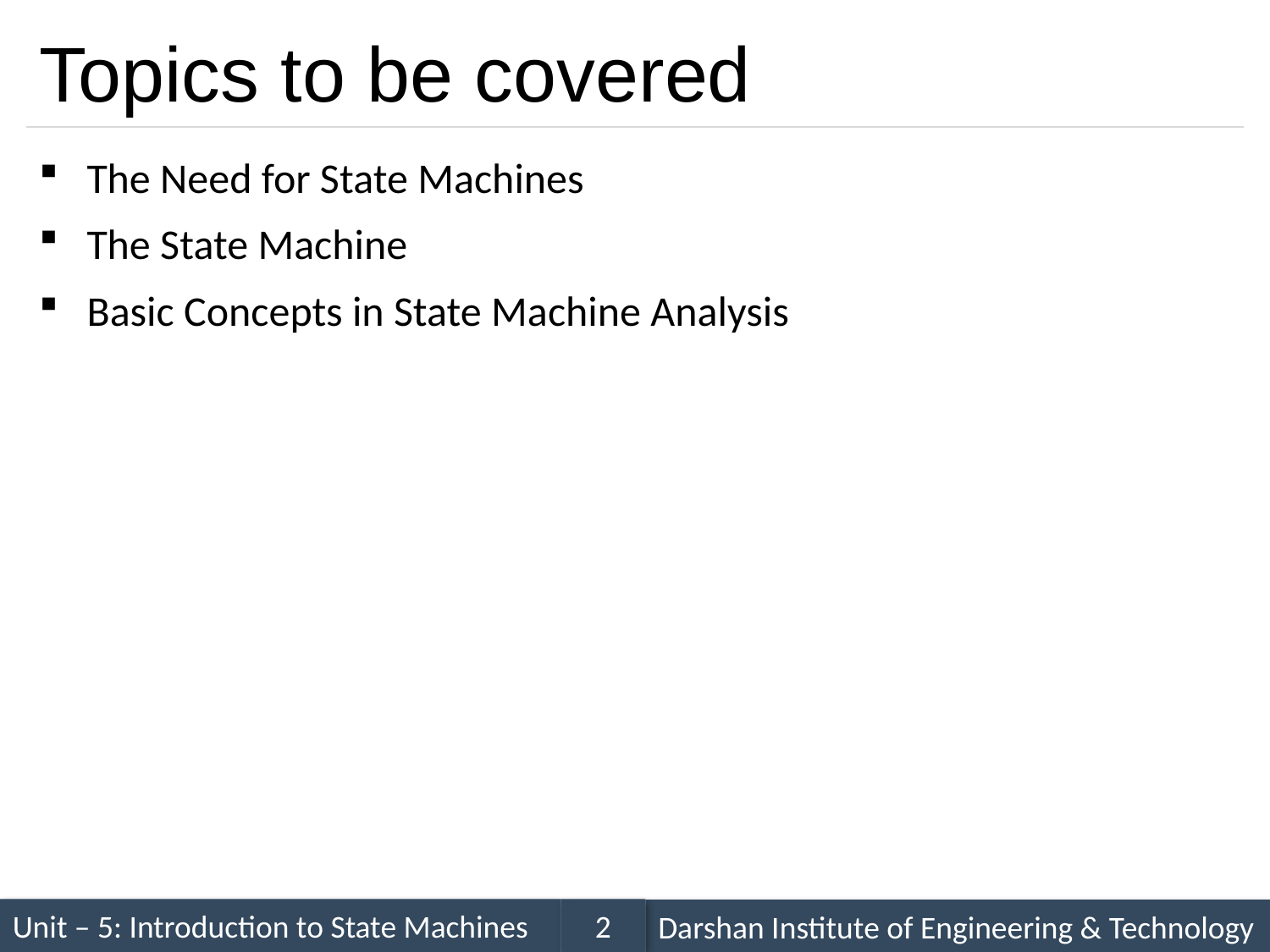

# Topics to be covered
The Need for State Machines
The State Machine
Basic Concepts in State Machine Analysis